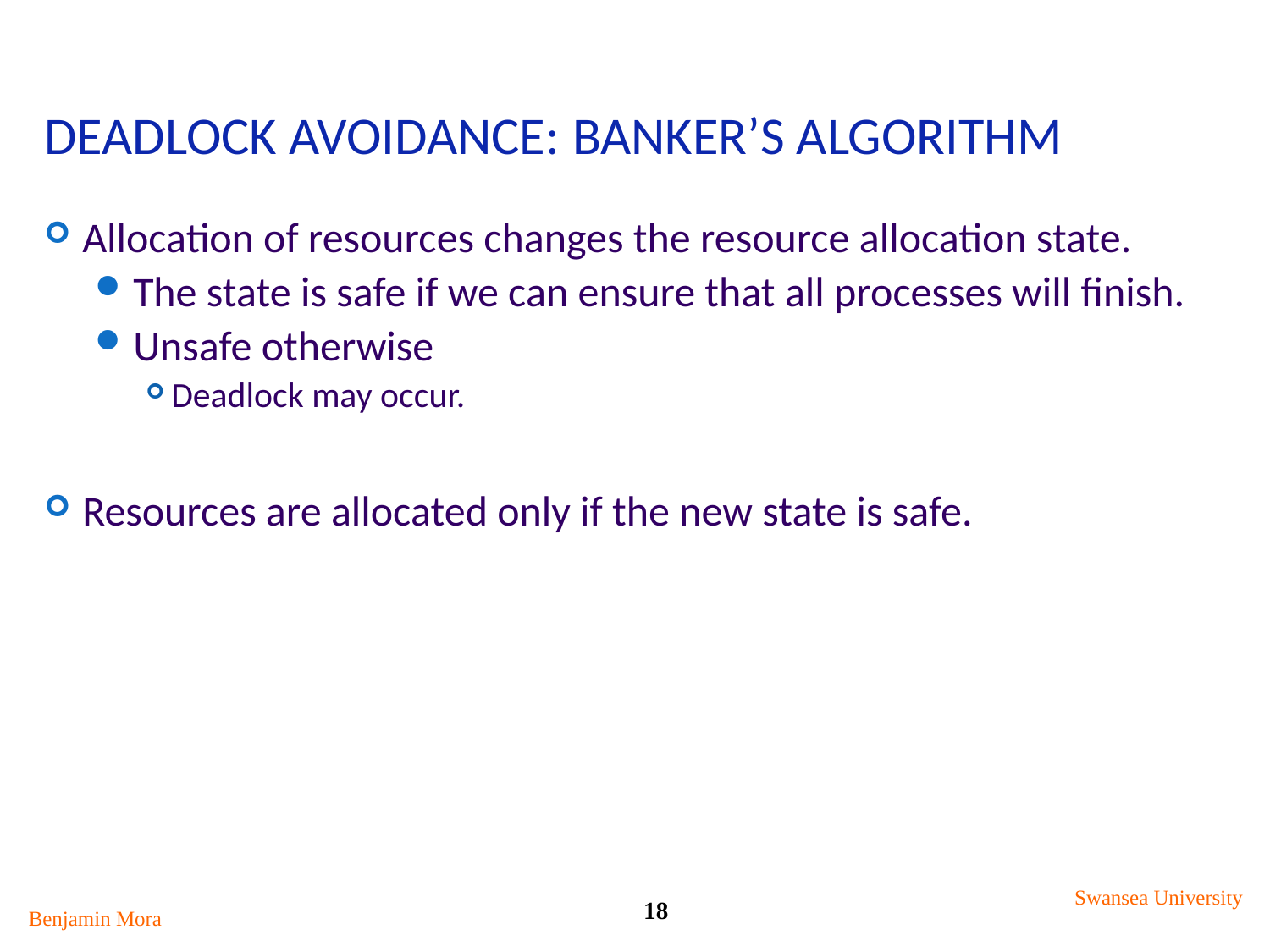

# Deadlock avoidance: Banker’s Algorithm

Allocation of resources changes the resource allocation state.
The state is safe if we can ensure that all processes will finish.
Unsafe otherwise
Deadlock may occur.

Resources are allocated only if the new state is safe.
Swansea University
18
Benjamin Mora